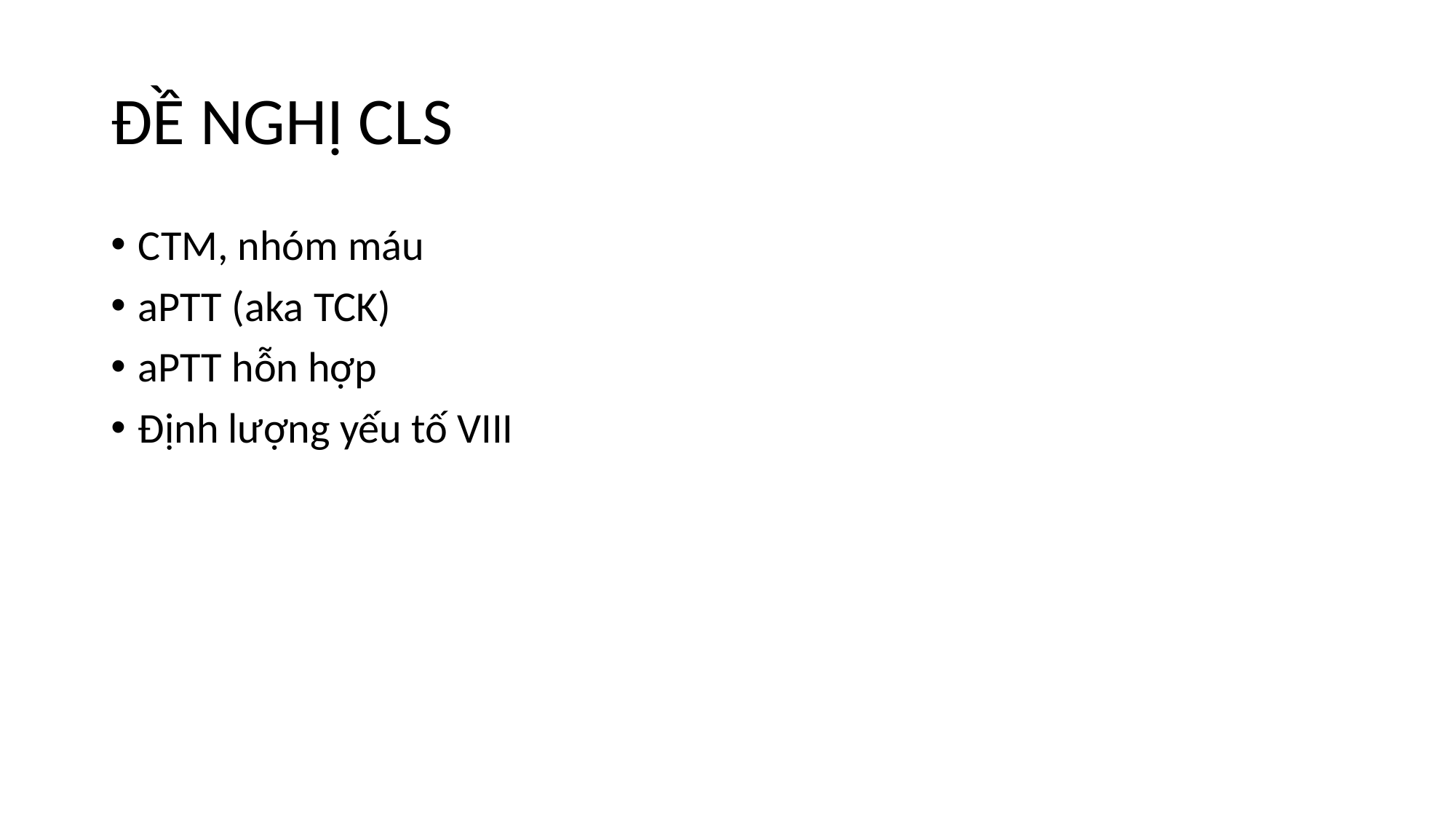

# ĐỀ NGHỊ CLS
CTM, nhóm máu
aPTT (aka TCK)
aPTT hỗn hợp
Định lượng yếu tố VIII